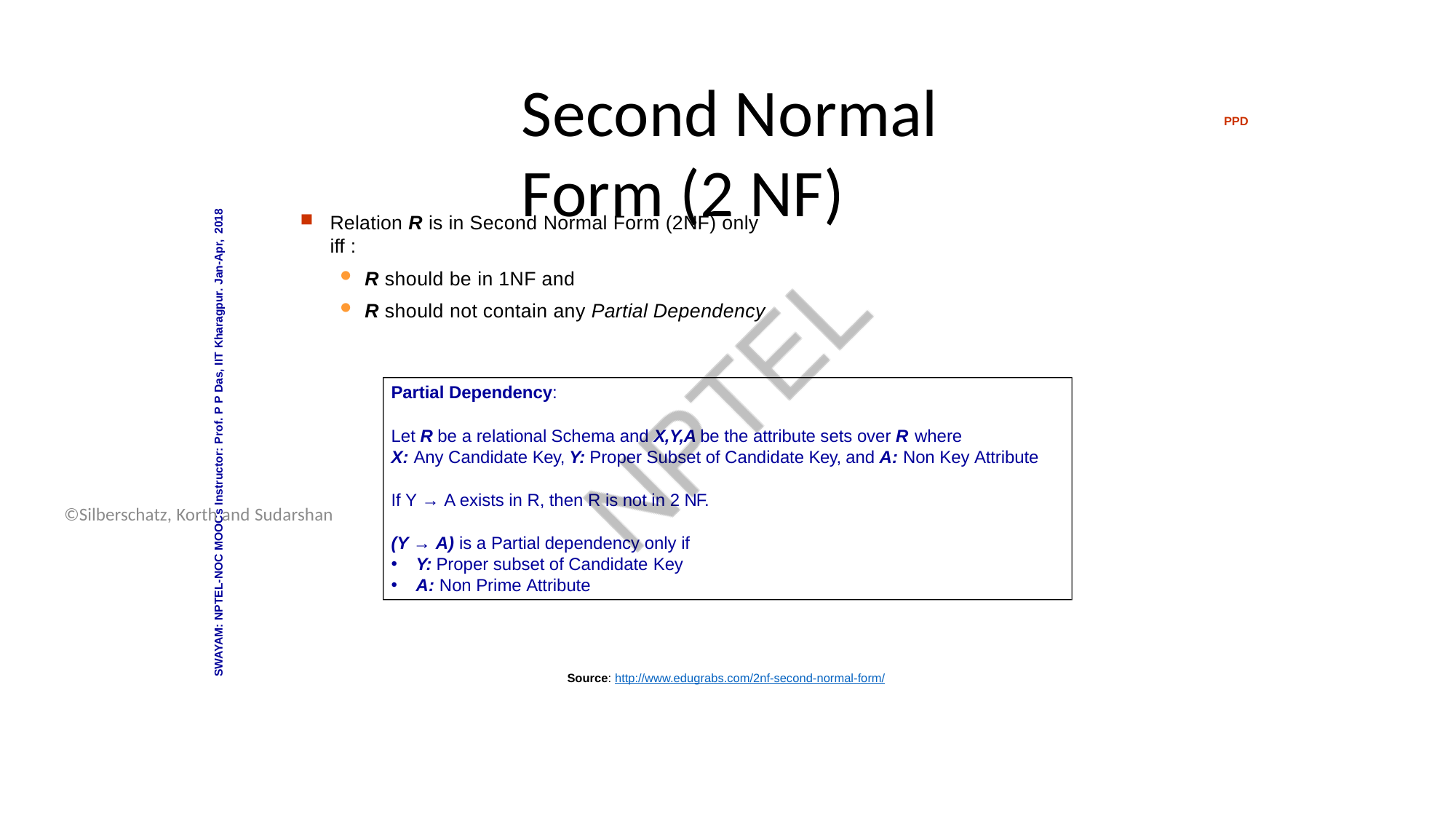

Database System Concepts - 6th Edition
16.14
©Silberschatz, Korth and Sudarshan
# Second Normal Form (2 NF)
PPD
Relation R is in Second Normal Form (2NF) only iff :
R should be in 1NF and
R should not contain any Partial Dependency
SWAYAM: NPTEL-NOC MOOCs Instructor: Prof. P P Das, IIT Kharagpur. Jan-Apr, 2018

Partial Dependency:

Let R be a relational Schema and X,Y,A be the attribute sets over R where
X: Any Candidate Key, Y: Proper Subset of Candidate Key, and A: Non Key Attribute

If Y → A exists in R, then R is not in 2 NF.

(Y → A) is a Partial dependency only if
Y: Proper subset of Candidate Key
A: Non Prime Attribute
Source: http://www.edugrabs.com/2nf-second-normal-form/